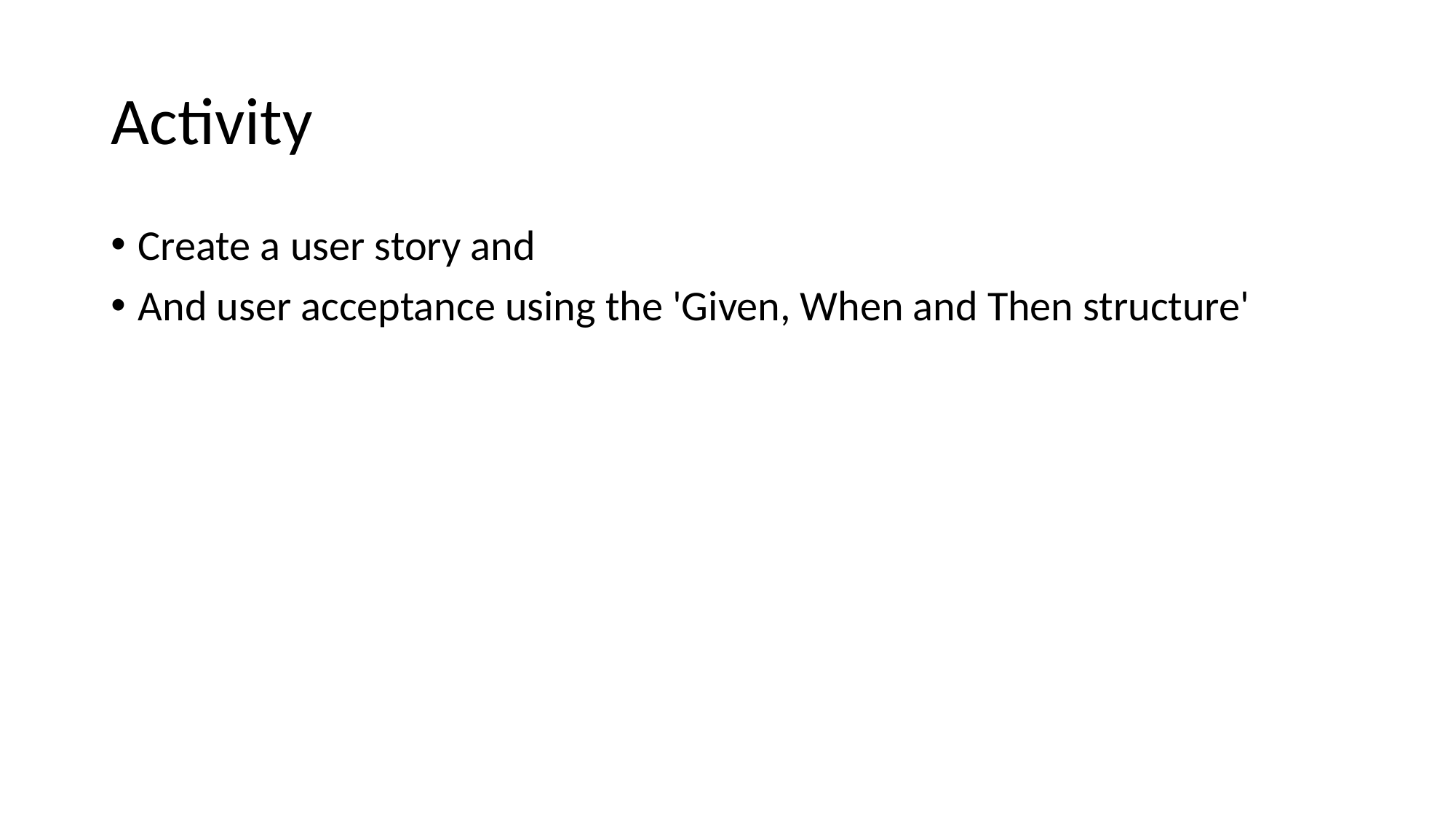

# Activity
Create a user story and
And user acceptance using the 'Given, When and Then structure'